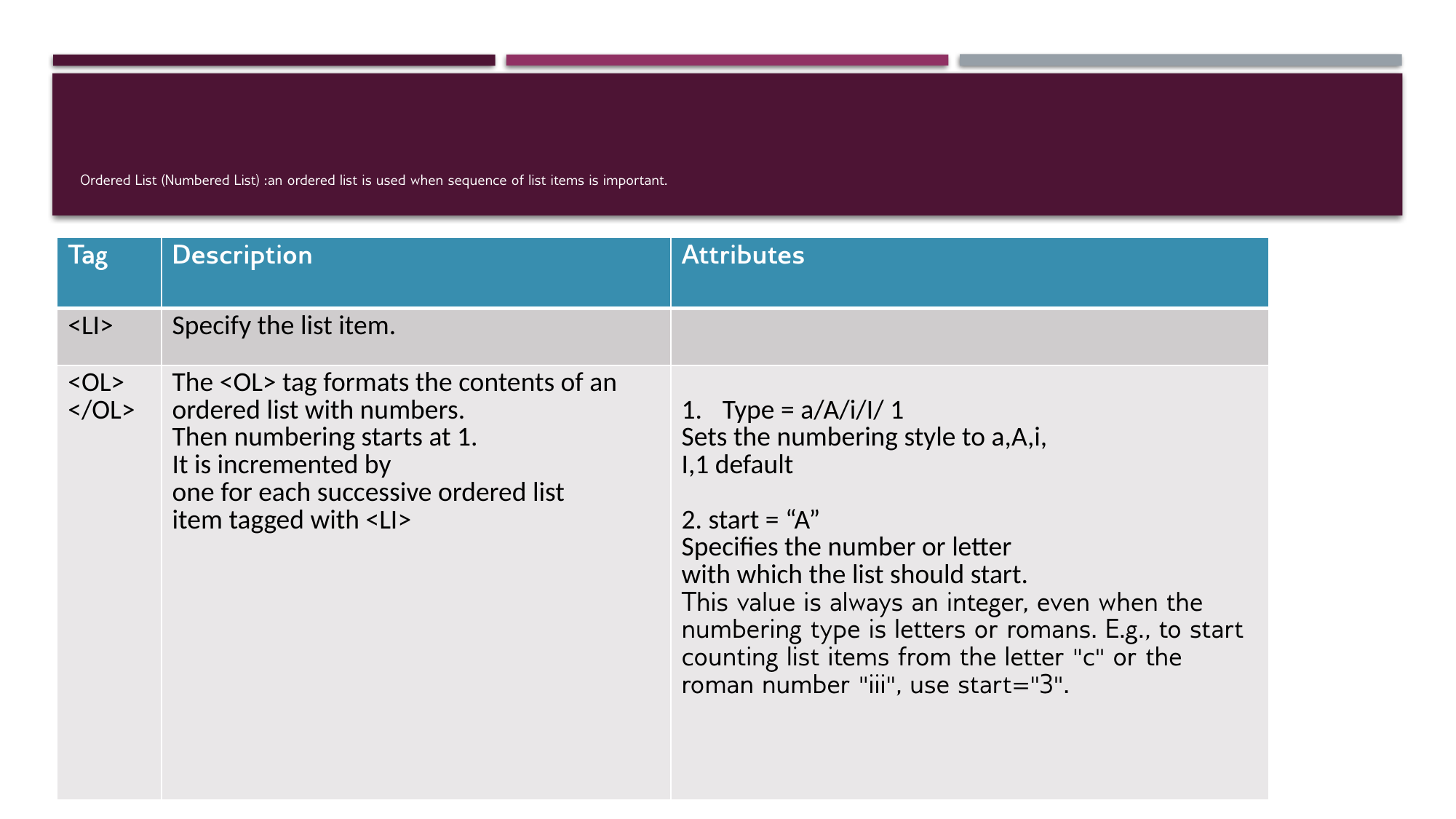

# Ordered List (Numbered List) :an ordered list is used when sequence of list items is important.
| Tag | Description | Attributes |
| --- | --- | --- |
| <LI> | Specify the list item. |  |
| <OL> </OL> | The <OL> tag formats the contents of an ordered list with numbers. Then numbering starts at 1. It is incremented by one for each successive ordered list item tagged with <LI> | Type = a/A/i/I/ 1 Sets the numbering style to a,A,i, I,1 default 2. start = “A” Specifies the number or letter with which the list should start. This value is always an integer, even when the numbering type is letters or romans. E.g., to start counting list items from the letter "c" or the roman number "iii", use start="3". |